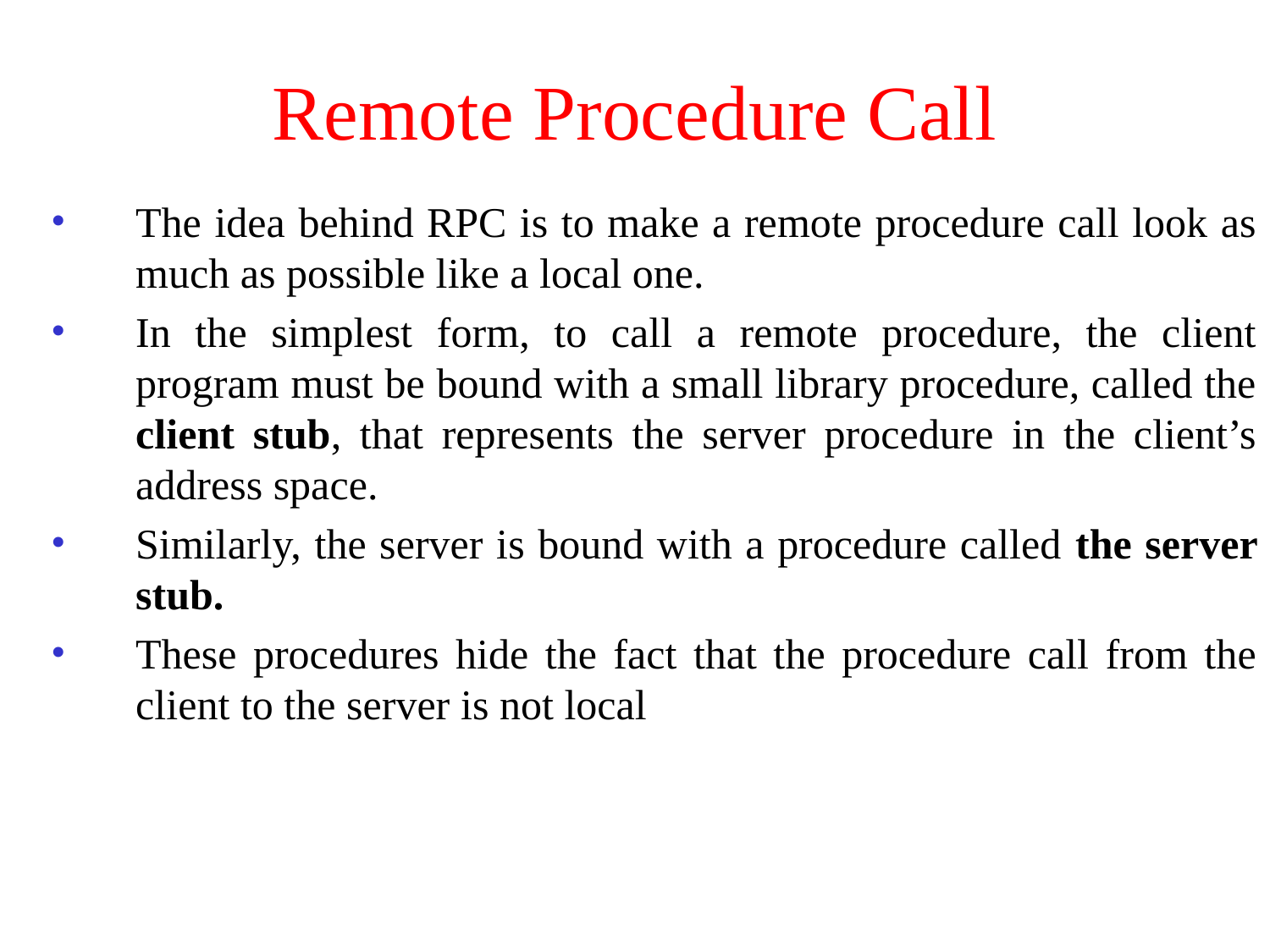

# Remote Procedure Call
The idea behind RPC is to make a remote procedure call look as much as possible like a local one.
In the simplest form, to call a remote procedure, the client program must be bound with a small library procedure, called the client stub, that represents the server procedure in the client’s address space.
Similarly, the server is bound with a procedure called the server stub.
These procedures hide the fact that the procedure call from the client to the server is not local